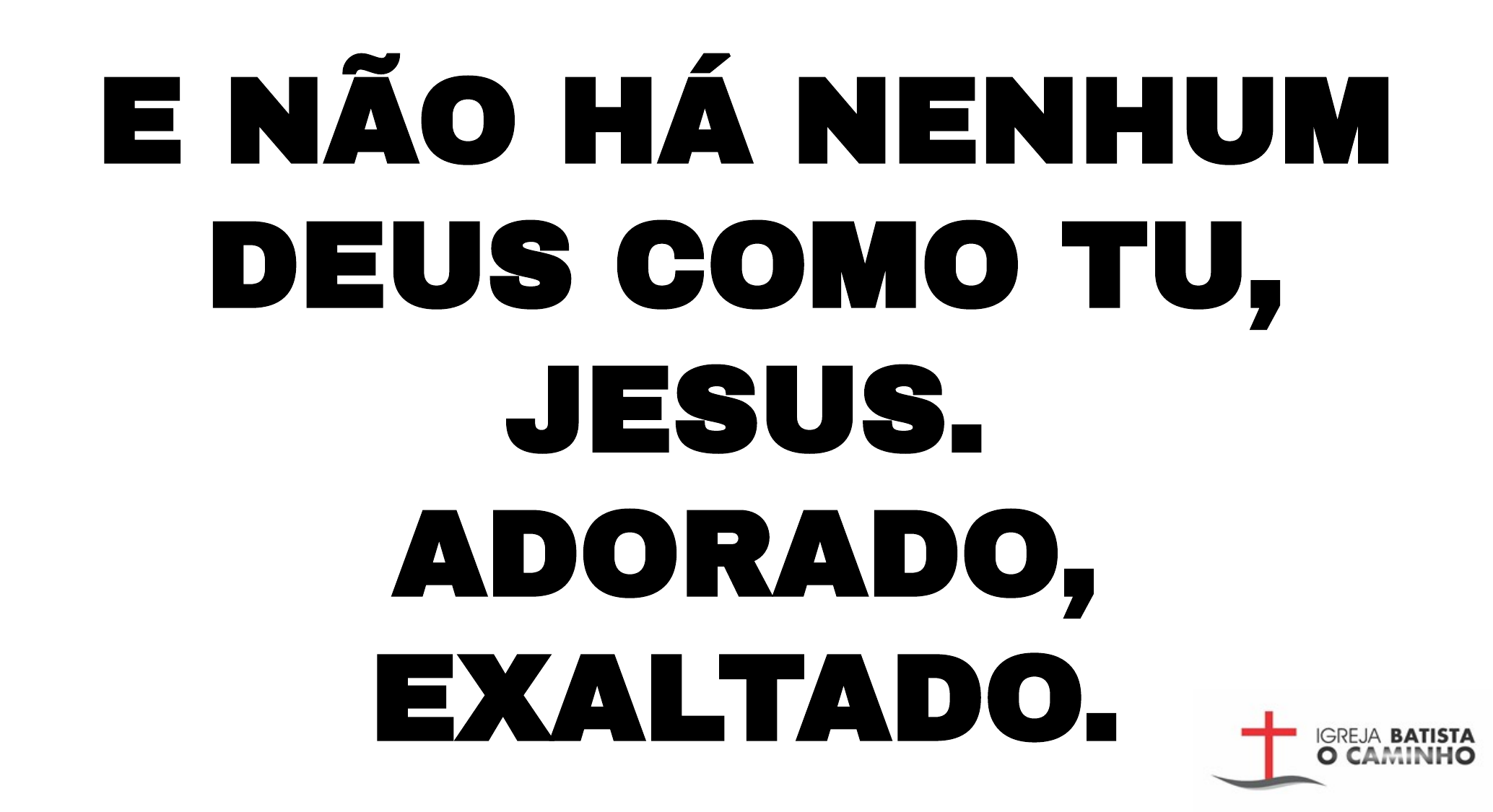

E NÃO HÁ NENHUM DEUS COMO TU, JESUS.
ADORADO, EXALTADO.